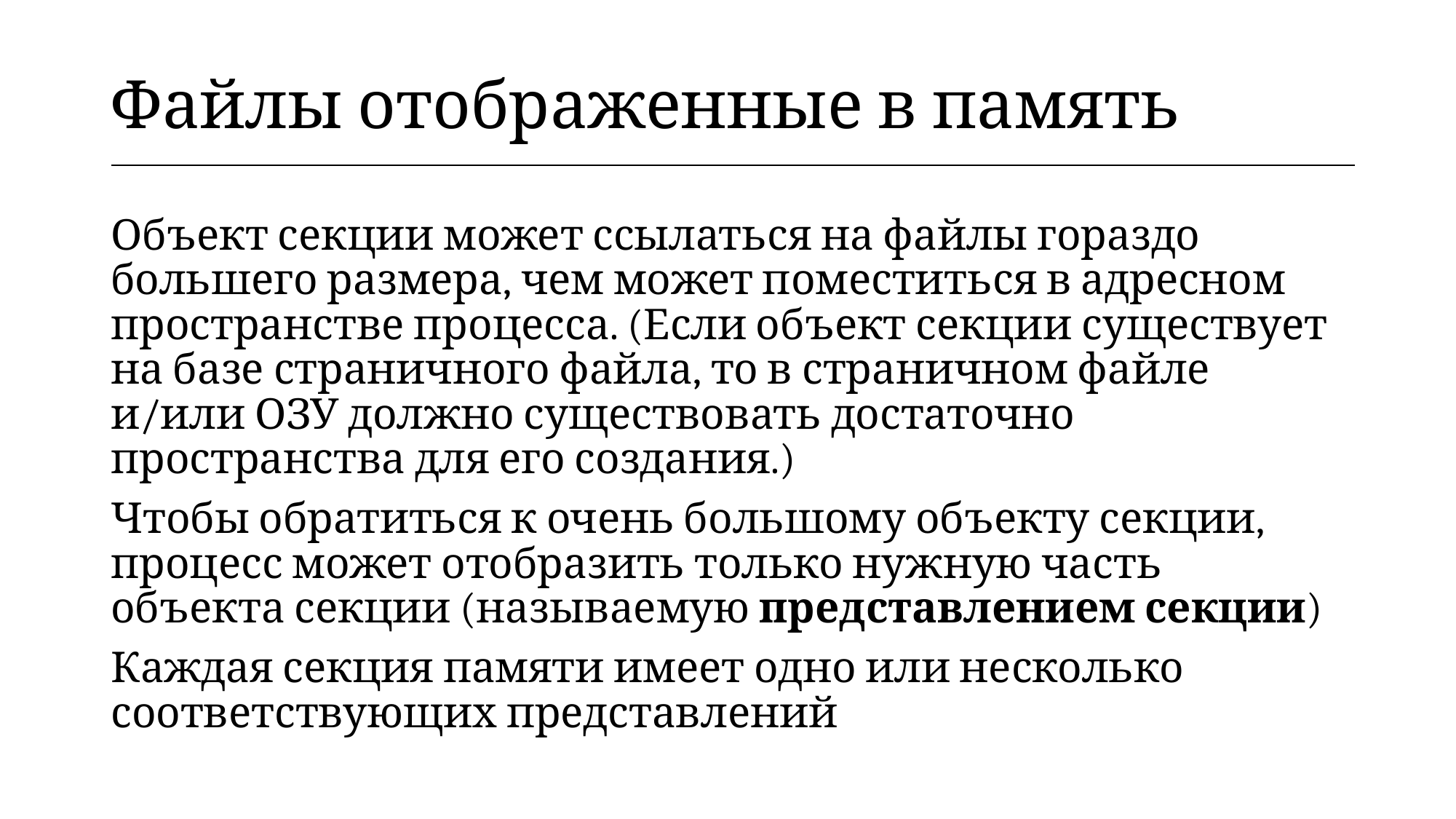

| Файлы отображенные в память |
| --- |
Объект секции может ссылаться на файлы гораздо большего размера, чем может поместиться в адресном пространстве процесса. (Если объект секции существует на базе страничного файла, то в страничном файле и/или ОЗУ должно существовать достаточно пространства для его создания.)
Чтобы обратиться к очень большому объекту секции, процесс может отобразить только нужную часть объекта секции (называемую представлением секции)
Каждая секция памяти имеет одно или несколько соответствующих представлений